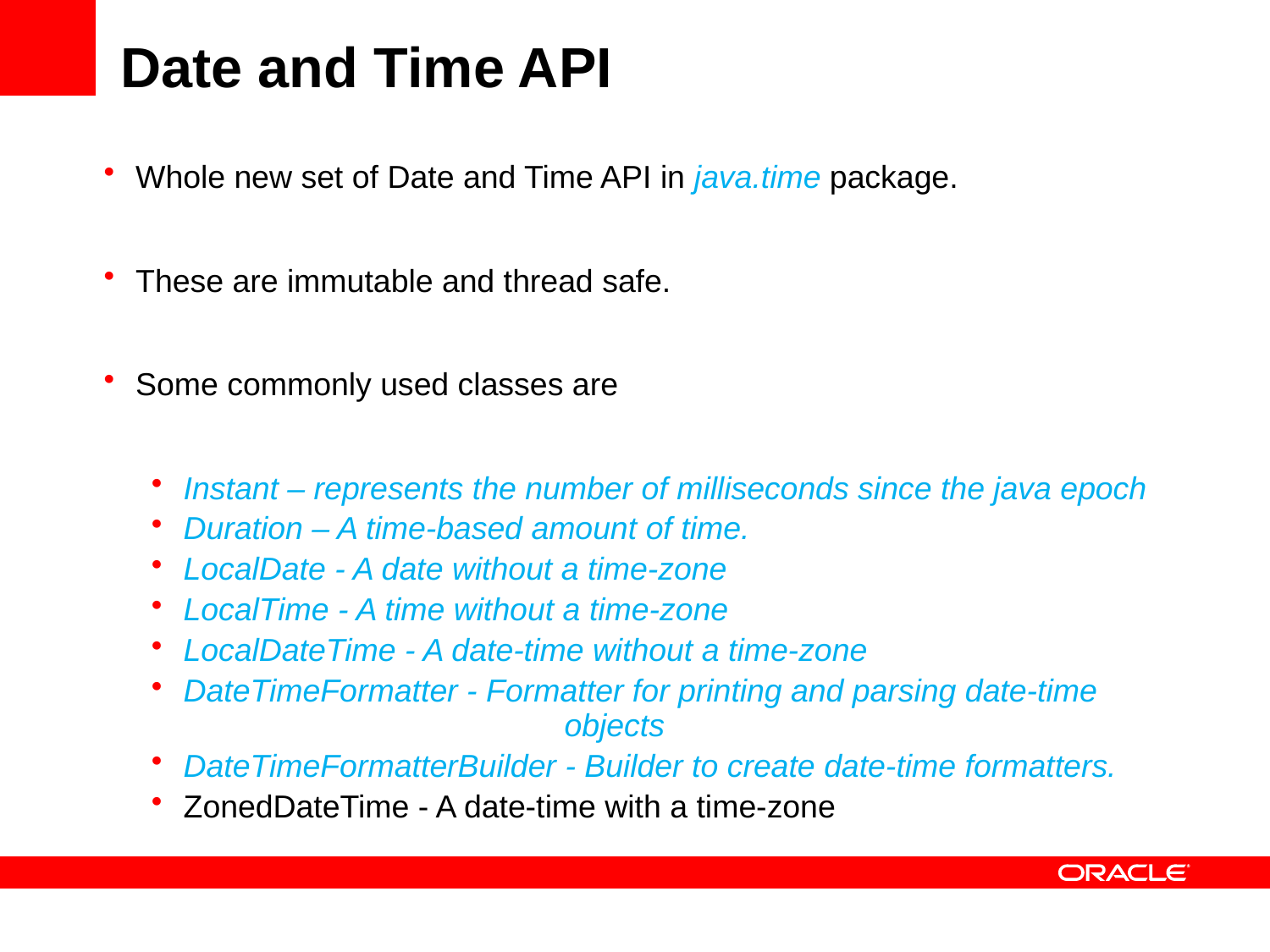

# Date and Time API
Whole new set of Date and Time API in java.time package.

These are immutable and thread safe.

Some commonly used classes are

Instant – represents the number of milliseconds since the java epoch
Duration – A time-based amount of time.
LocalDate - A date without a time-zone
LocalTime - A time without a time-zone
LocalDateTime - A date-time without a time-zone
DateTimeFormatter - Formatter for printing and parsing date-time 			objects
DateTimeFormatterBuilder - Builder to create date-time formatters.
ZonedDateTime - A date-time with a time-zone